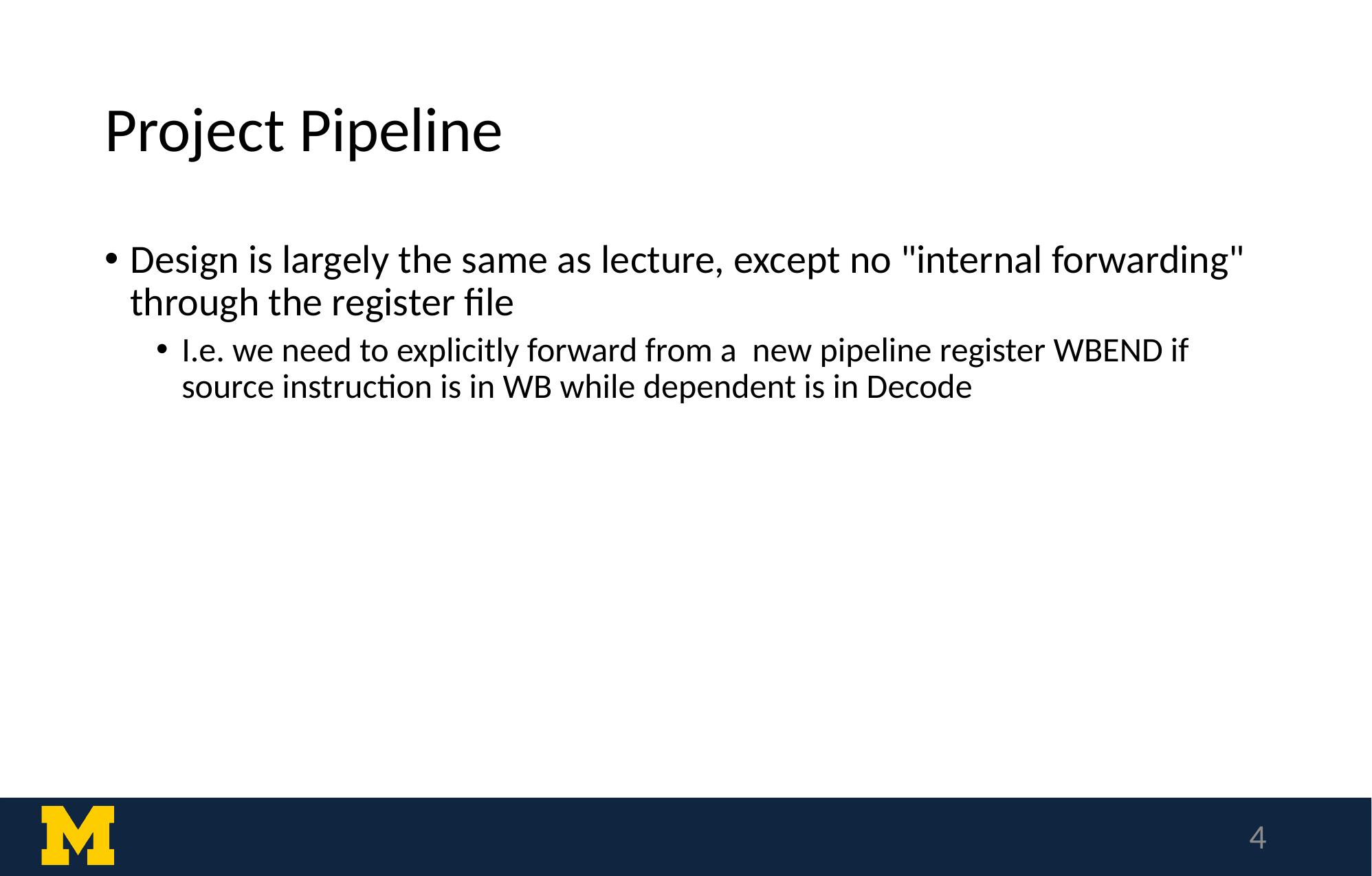

# Project Pipeline
Design is largely the same as lecture, except no "internal forwarding" through the register file
I.e. we need to explicitly forward from a  new pipeline register WBEND if source instruction is in WB while dependent is in Decode
4